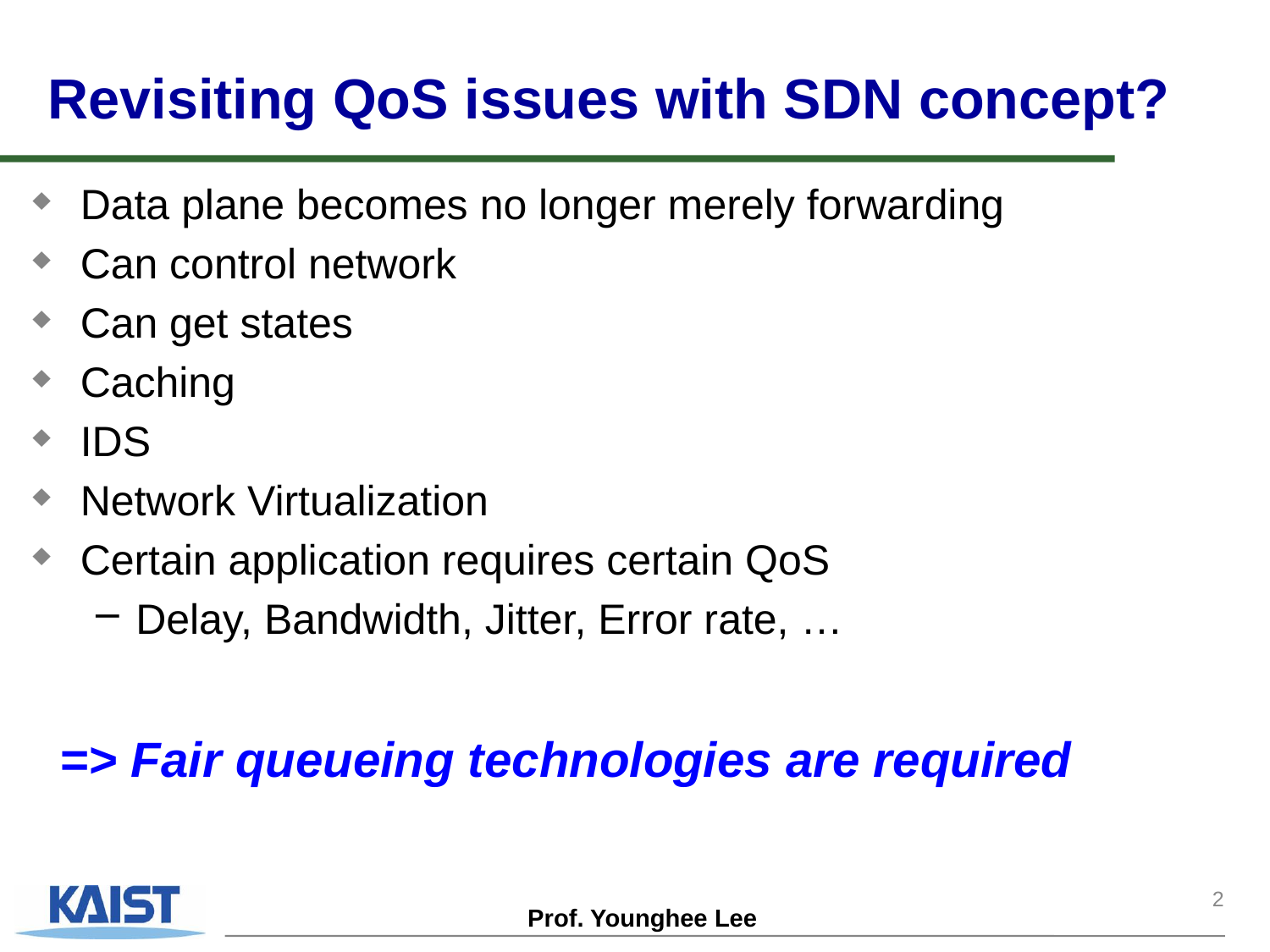

# Revisiting QoS issues with SDN concept?
Data plane becomes no longer merely forwarding
Can control network
Can get states
Caching
IDS
Network Virtualization
Certain application requires certain QoS
Delay, Bandwidth, Jitter, Error rate, …

  => Fair queueing technologies are required
2